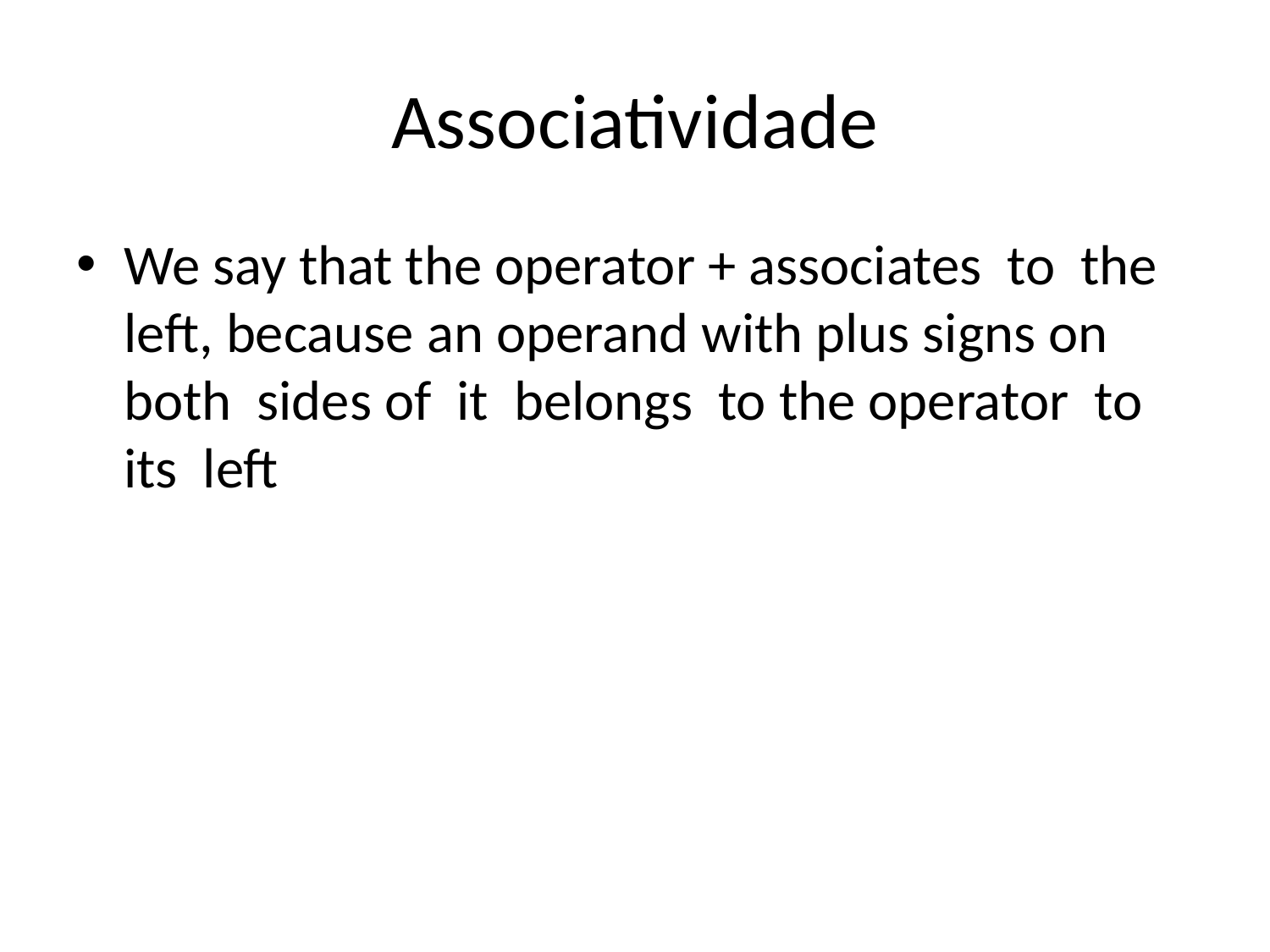

# Associatividade
We say that the operator + associates  to  the left, because an operand with plus signs on  both  sides of  it  belongs  to the operator  to its  left